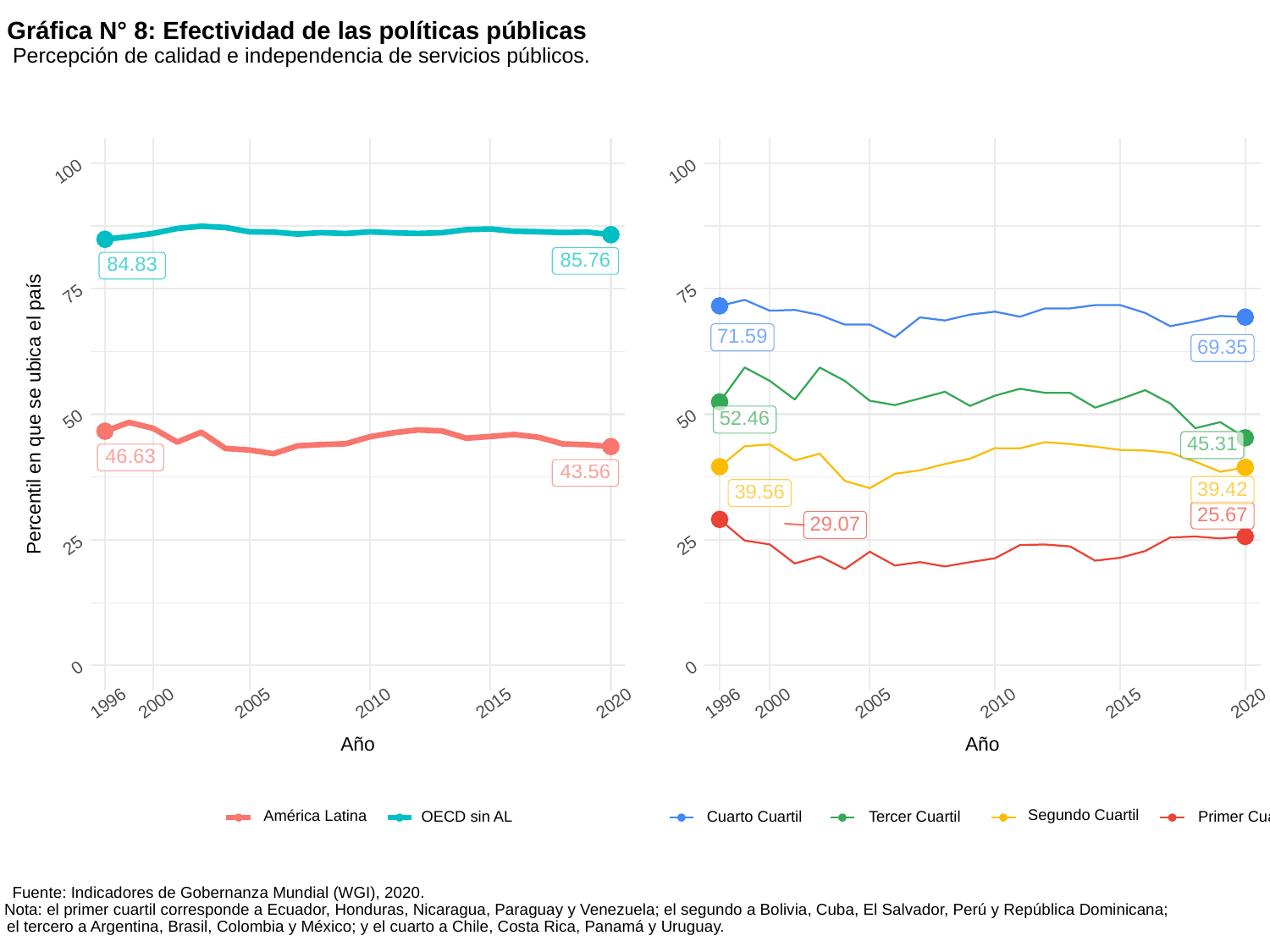

Gráfica N° 8: Efectividad de las políticas públicas
Percepción de calidad e independencia de servicios públicos.

100
100

85.76
84.83
75
75

71.59

69.35

Percentil en que se ubica el país

52.46
50
50

45.31

46.63

43.56

39.42
39.56

25.67

29.07

25
25

0
0

1996
2000
2005
2010
2015
2020
1996
2000
2005
2010
2015
2020
Año
Año

Segundo Cuartil
América Latina
OECD sin AL
Cuarto Cuartil
Tercer Cuartil
Primer Cuartil

Fuente: Indicadores de Gobernanza Mundial (WGI), 2020.
Nota: el primer cuartil corresponde a Ecuador, Honduras, Nicaragua, Paraguay y Venezuela; el segundo a Bolivia, Cuba, El Salvador, Perú y República Dominicana;
el tercero a Argentina, Brasil, Colombia y México; y el cuarto a Chile, Costa Rica, Panamá y Uruguay.